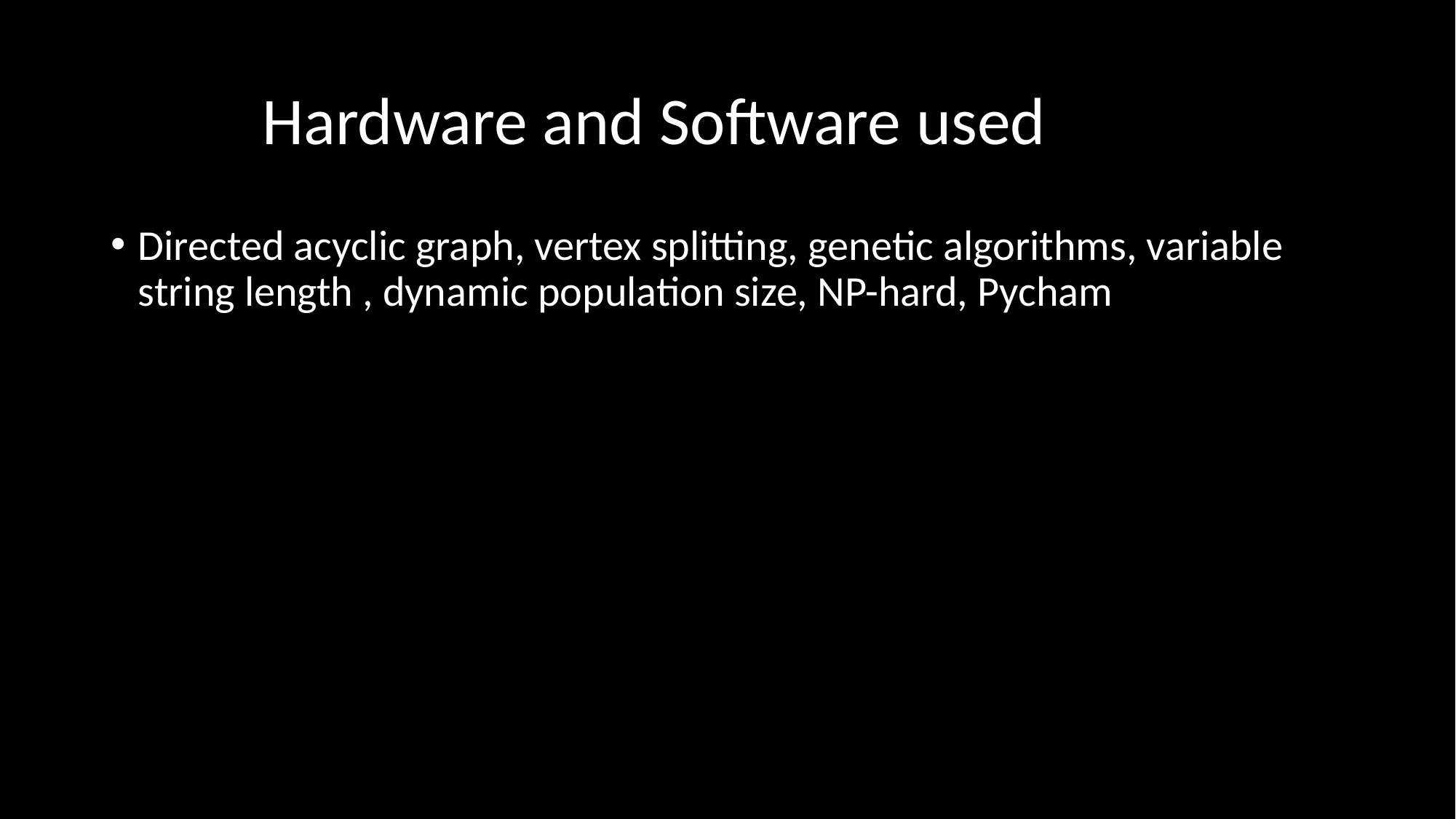

# Hardware and Software used
Directed acyclic graph, vertex splitting, genetic algorithms, variable string length , dynamic population size, NP-hard, Pycham